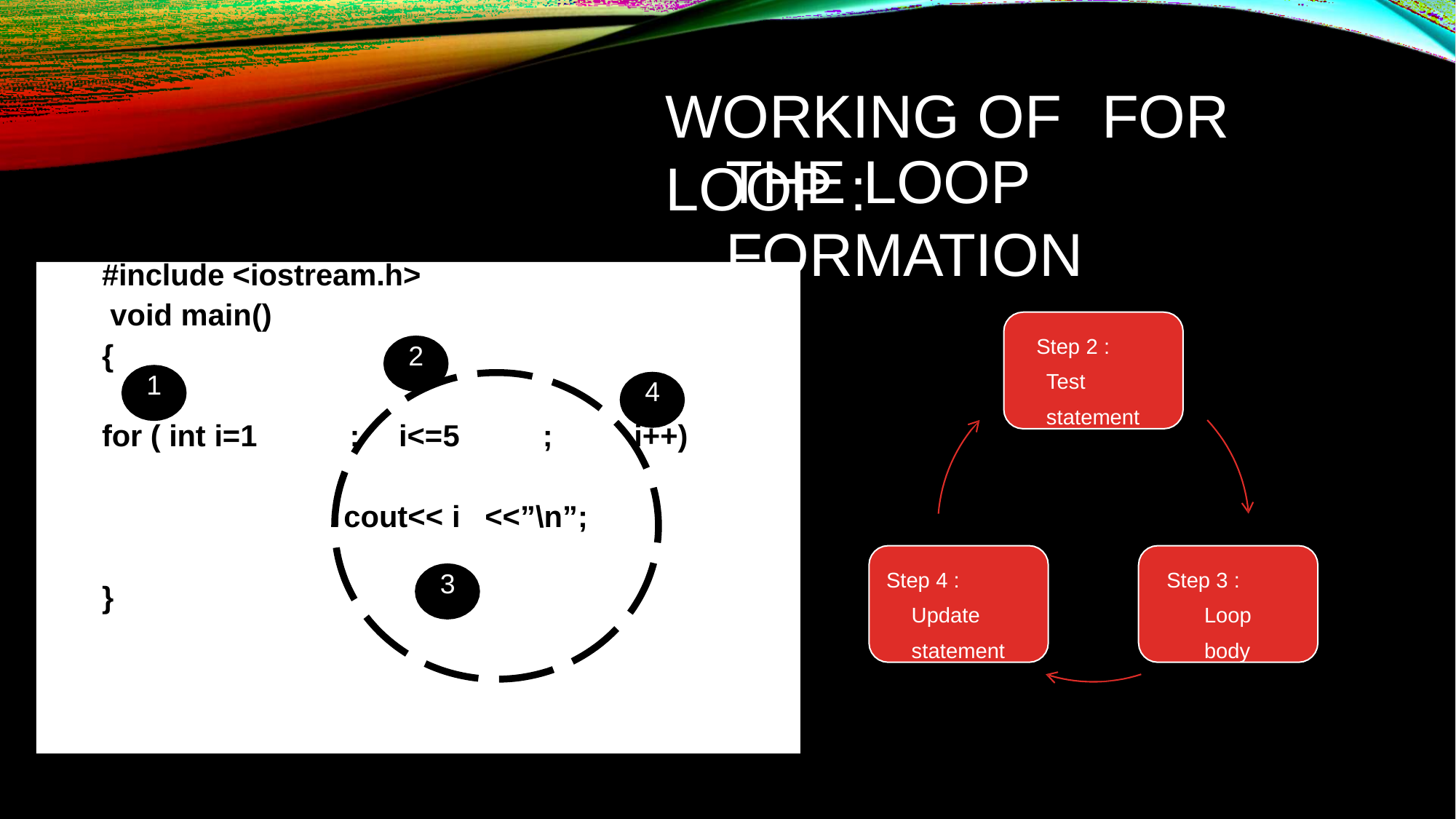

# WORKING OF	FOR LOOP :
THE LOOP FORMATION
#include <iostream.h>  void main()

Step 2 : Test  statement
2
4
;	i<=5	;	i++)
cout<< i	<<”\n”;
3
{

1

for ( int i=1

Step 4 : Update  statement
Step 3 : Loop  body

}